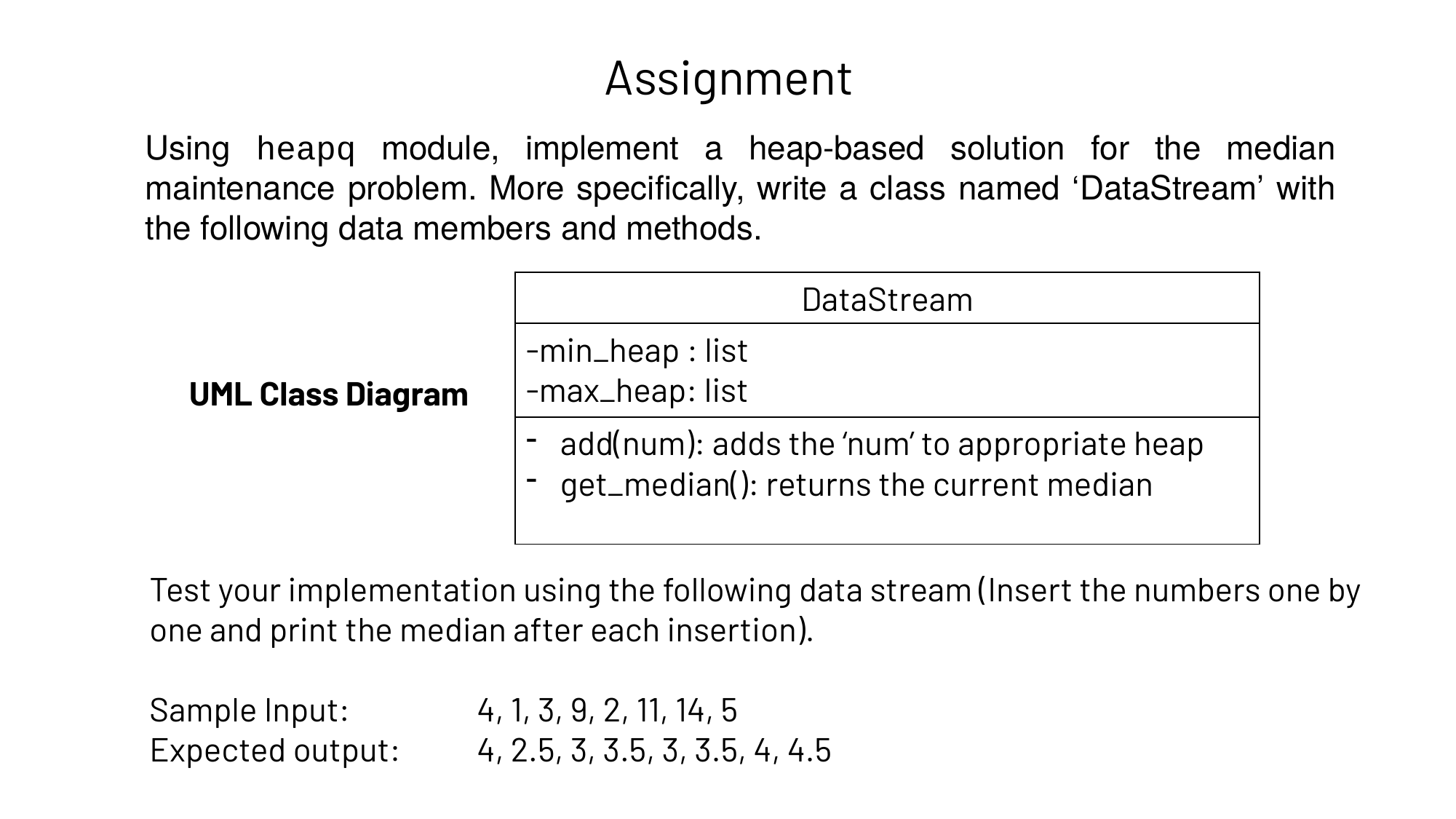

# Assignment
Using heapq module, implement a heap-based solution for the median maintenance problem. More specifically, write a class named ‘DataStream’ with the following data members and methods.
| DataStream |
| --- |
| -min\_heap : list -max\_heap: list |
| add(num): adds the ‘num’ to appropriate heap get\_median(): returns the current median |
UML Class Diagram
Test your implementation using the following data stream (Insert the numbers one by
one and print the median after each insertion).

Sample Input: 		4, 1, 3, 9, 2, 11, 14, 5
Expected output: 	4, 2.5, 3, 3.5, 3, 3.5, 4, 4.5